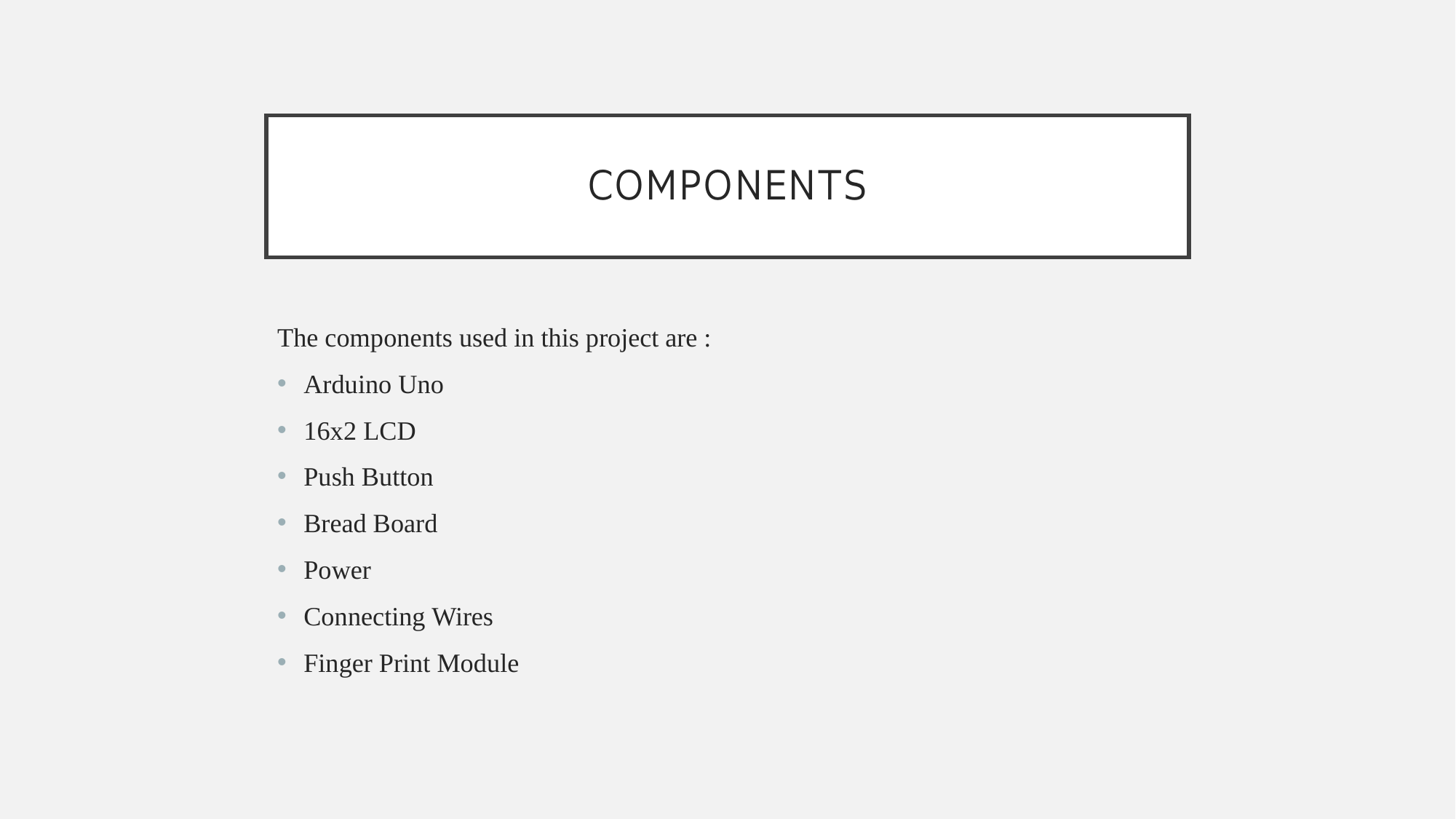

# Components
The components used in this project are :
Arduino Uno
16x2 LCD
Push Button
Bread Board
Power
Connecting Wires
Finger Print Module